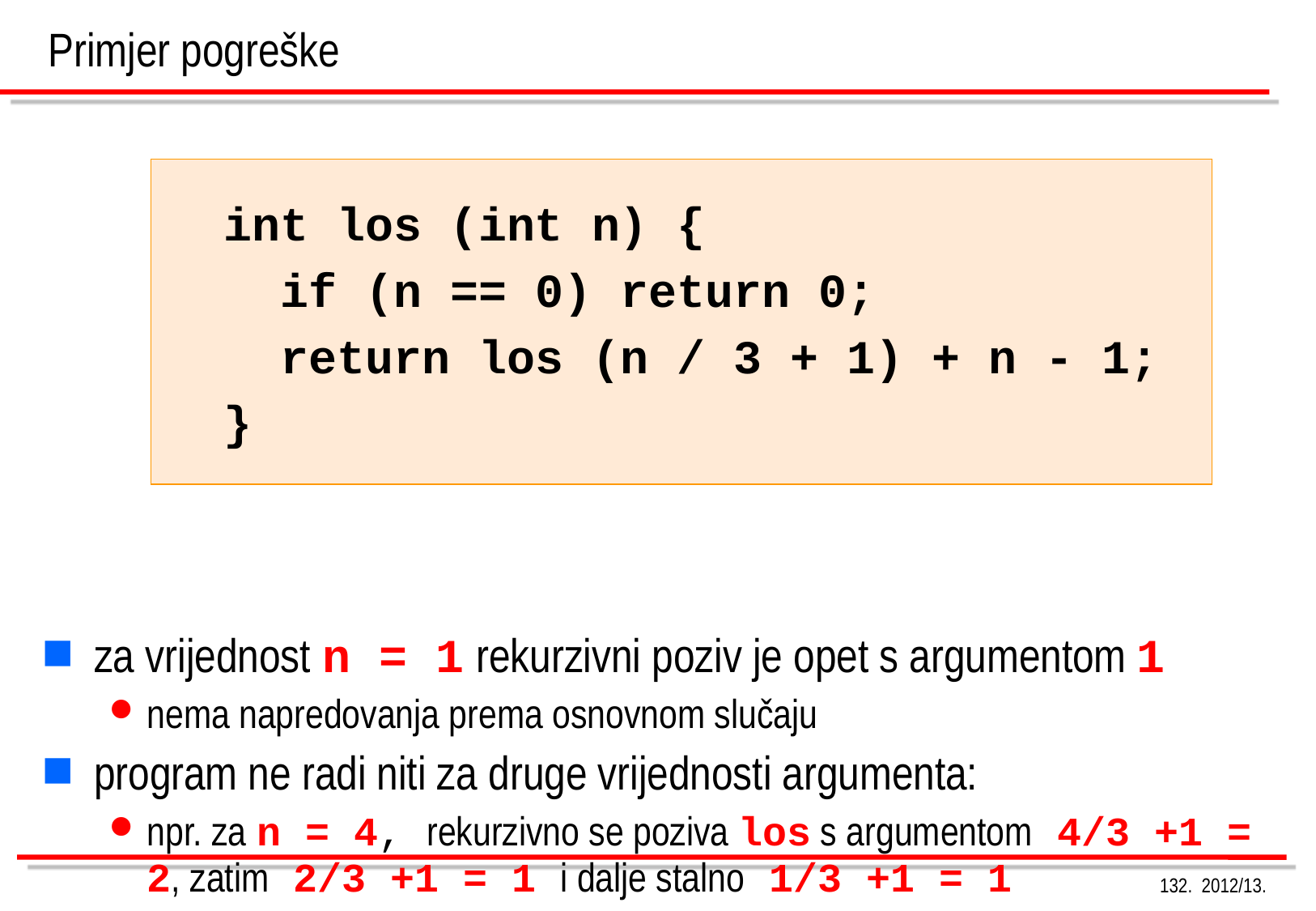

# Primjer pogreške

za vrijednost n = 1 rekurzivni poziv je opet s argumentom 1
nema napredovanja prema osnovnom slučaju
program ne radi niti za druge vrijednosti argumenta:
npr. za n = 4, rekurzivno se poziva los s argumentom 4/3 +1 = 2, zatim 2/3 +1 = 1 i dalje stalno 1/3 +1 = 1
int los (int n) {
  if (n == 0) return 0;
  return los (n / 3 + 1) + n - 1;
}
132.  2012/13.